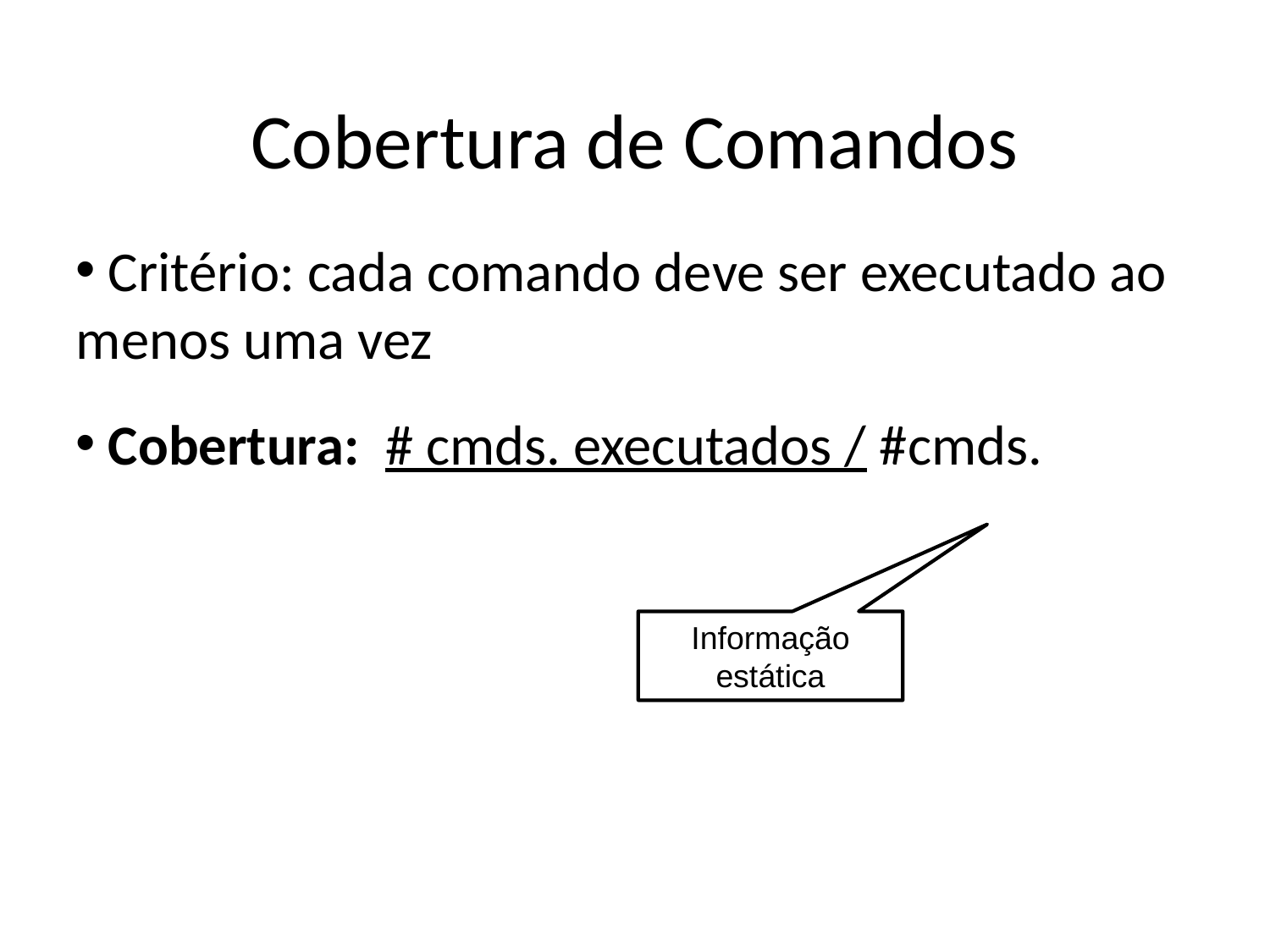

Cobertura de Comandos
 Critério: cada comando deve ser executado ao menos uma vez

 Cobertura:  # cmds. executados / #cmds.
Informação estática